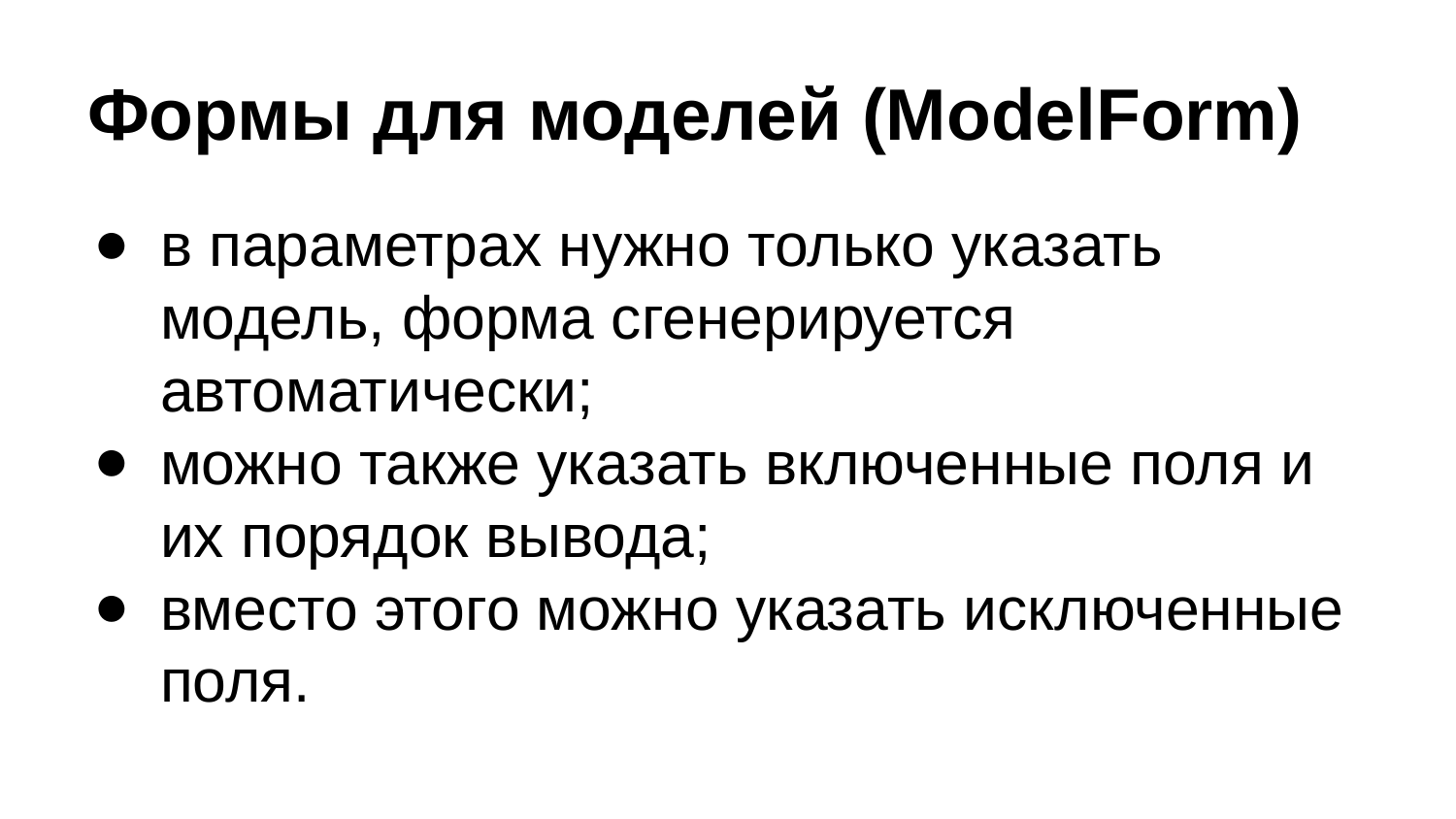

# Формы для моделей (ModelForm)
в параметрах нужно только указать модель, форма сгенерируется автоматически;
можно также указать включенные поля и их порядок вывода;
вместо этого можно указать исключенные поля.